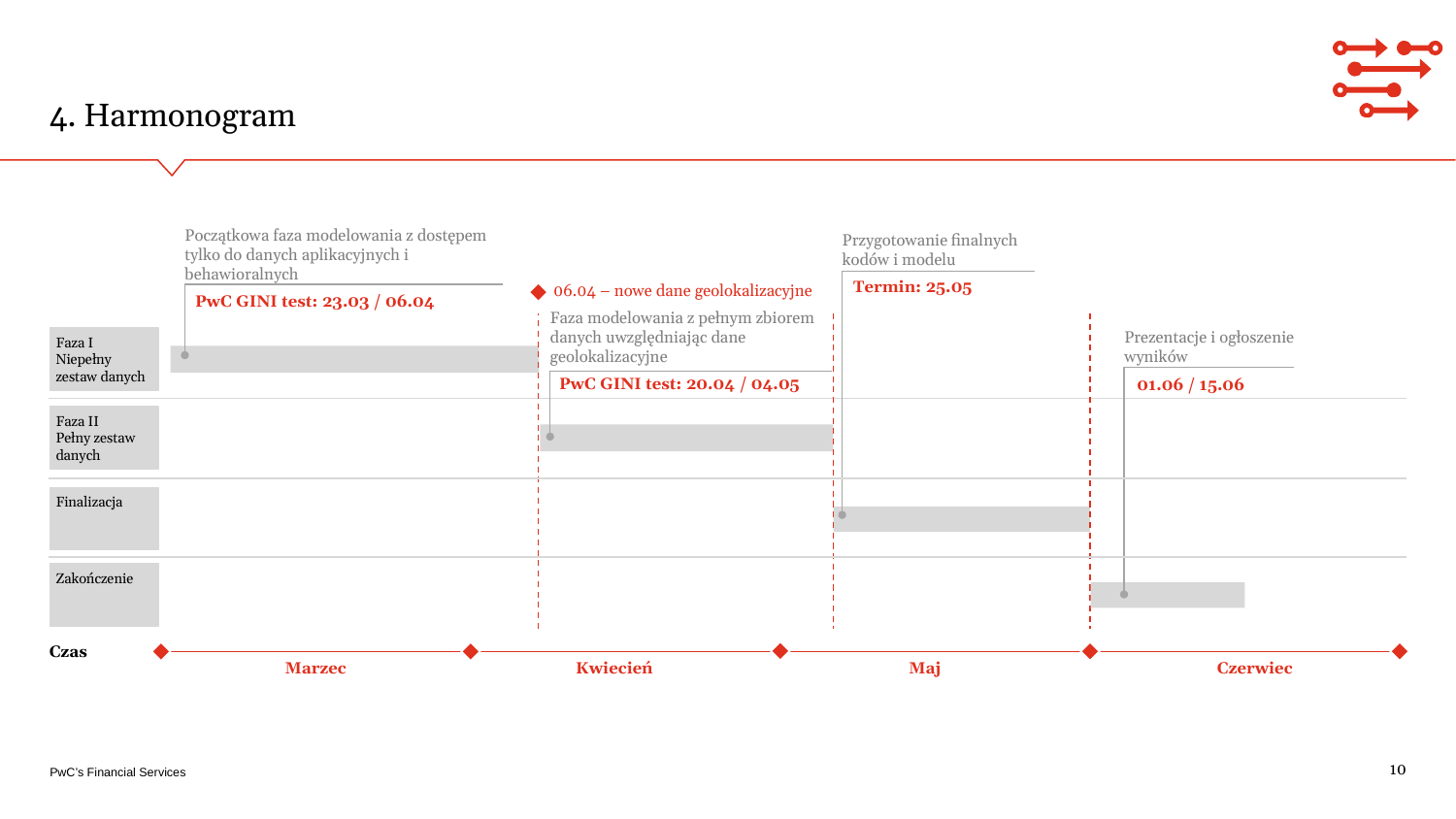

# 4. Harmonogram
Początkowa faza modelowania z dostępem tylko do danych aplikacyjnych i behawioralnych
Przygotowanie finalnych kodów i modelu

Termin: 25.05
06.04 – nowe dane geolokalizacyjne

PwC GINI test: 23.03 / 06.04
Faza modelowania z pełnym zbiorem danych uwzględniając dane geolokalizacyjne
Prezentacje i ogłoszenie
wyników
Faza I
Niepełny zestaw danych

PwC GINI test: 20.04 / 04.05
01.06 / 15.06
Faza II
Pełny zestaw danych

Finalizacja

Zakończenie

Czas

Marzec
Kwiecień
Maj
Czerwiec
10